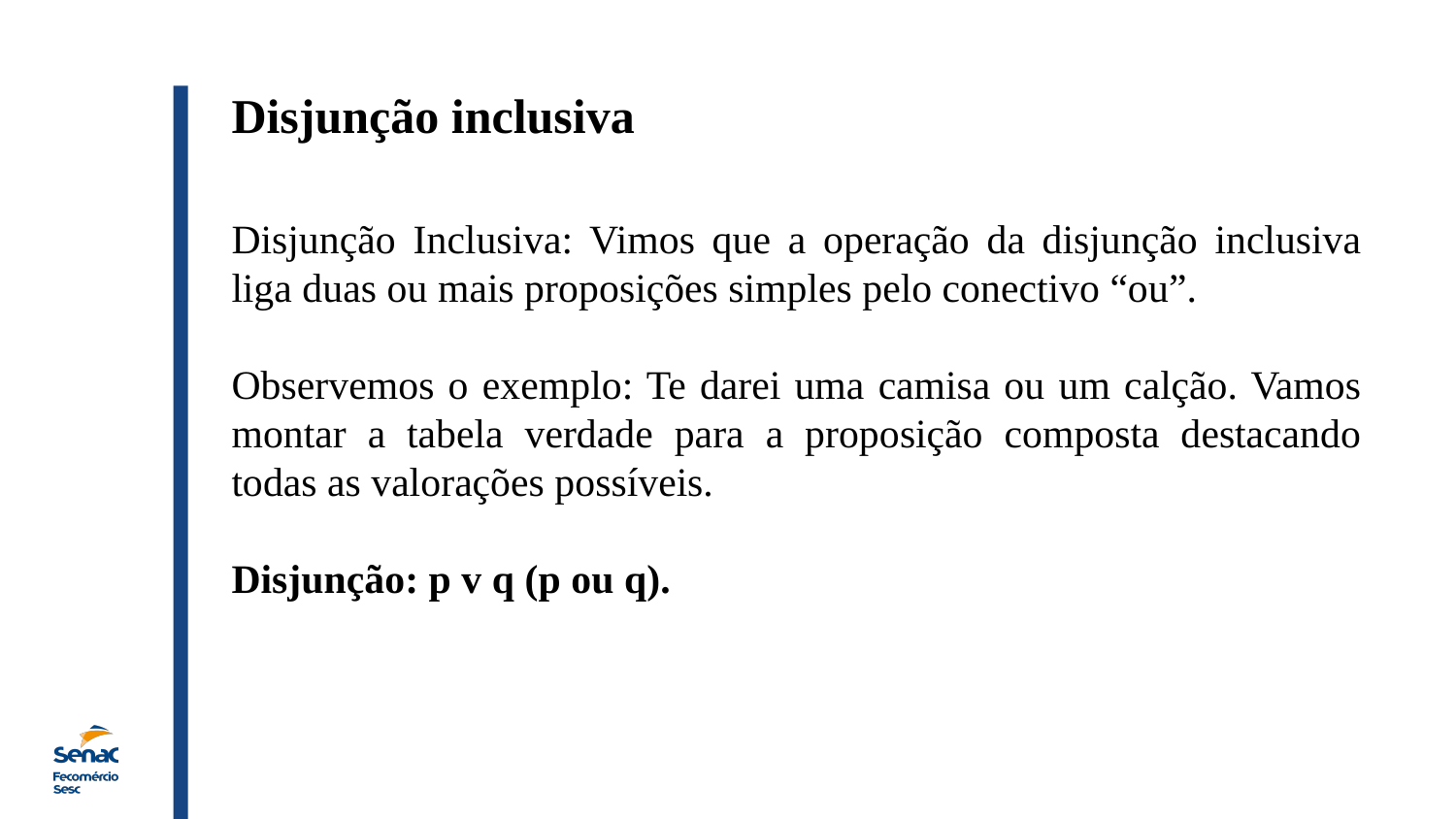

Disjunção inclusiva
Disjunção Inclusiva: Vimos que a operação da disjunção inclusiva liga duas ou mais proposições simples pelo conectivo “ou”.

Observemos o exemplo: Te darei uma camisa ou um calção. Vamos montar a tabela verdade para a proposição composta destacando todas as valorações possíveis.

Disjunção: p v q (p ou q).